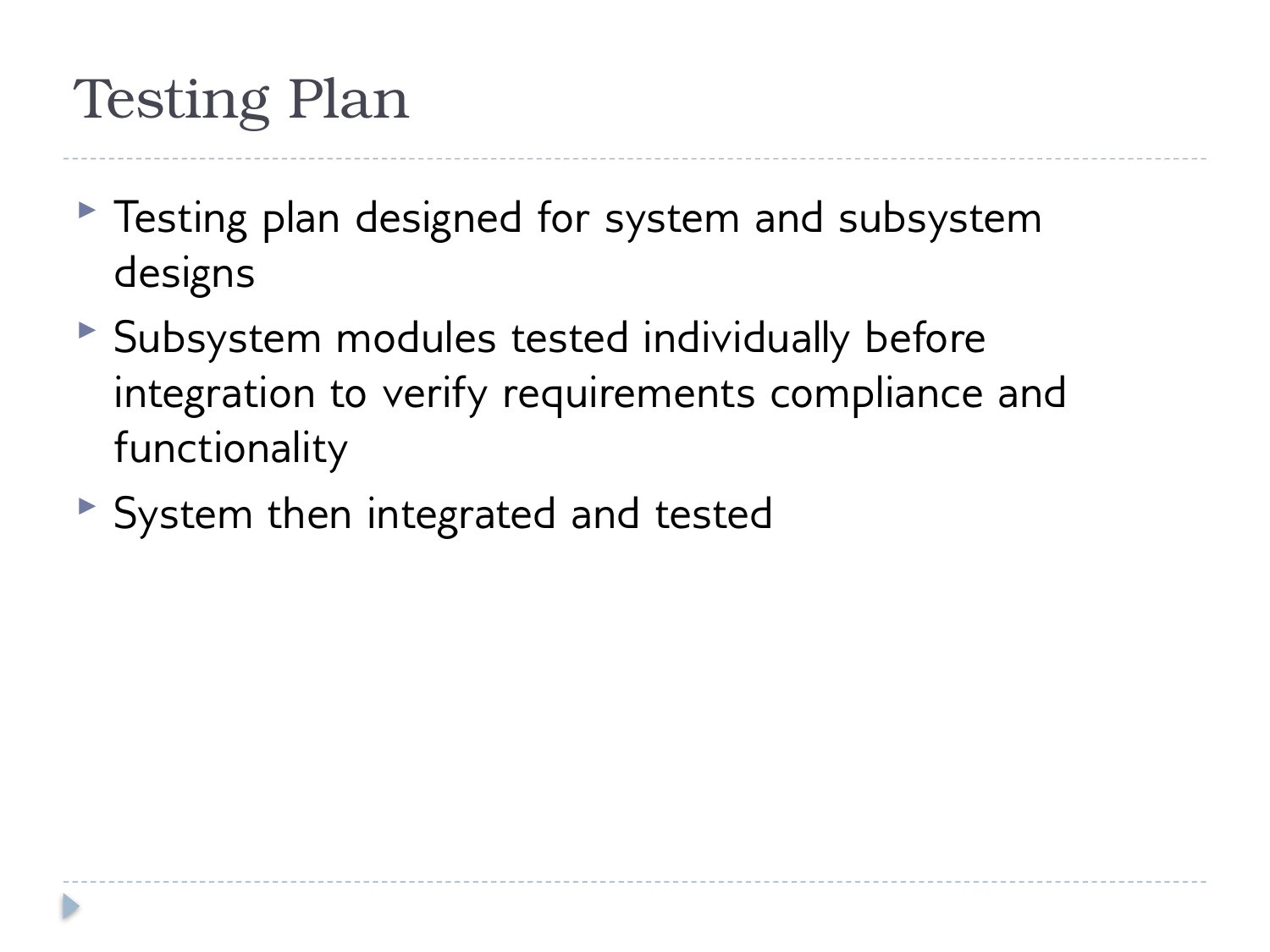

# Testing Plan
Testing plan designed for system and subsystem designs
Subsystem modules tested individually before integration to verify requirements compliance and functionality
System then integrated and tested